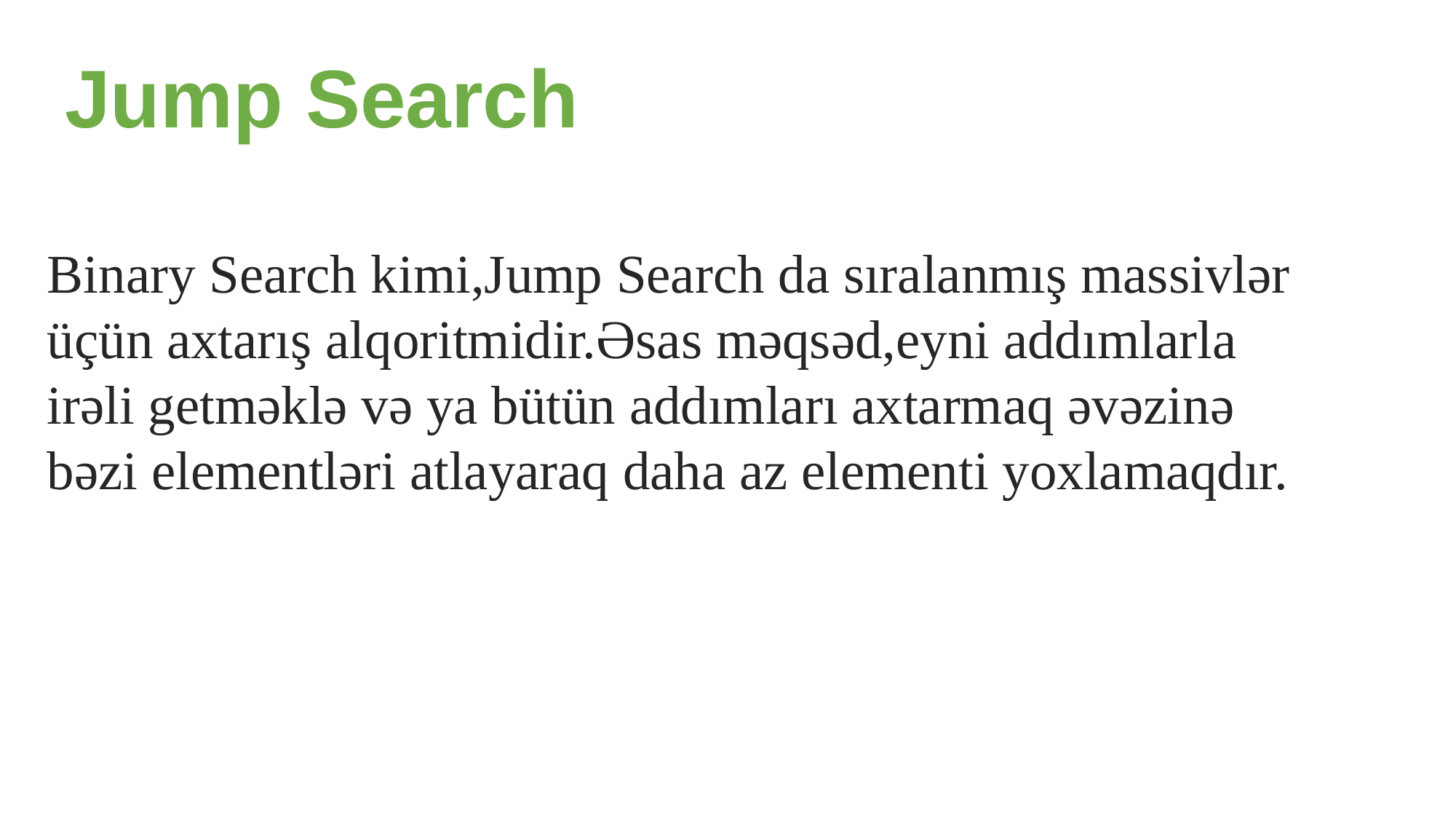

Jump Search
Binary Search kimi,Jump Search da sıralanmış massivlər üçün axtarış alqoritmidir.Əsas məqsəd,eyni addımlarla irəli getməklə və ya bütün addımları axtarmaq əvəzinə bəzi elementləri atlayaraq daha az elementi yoxlamaqdır.